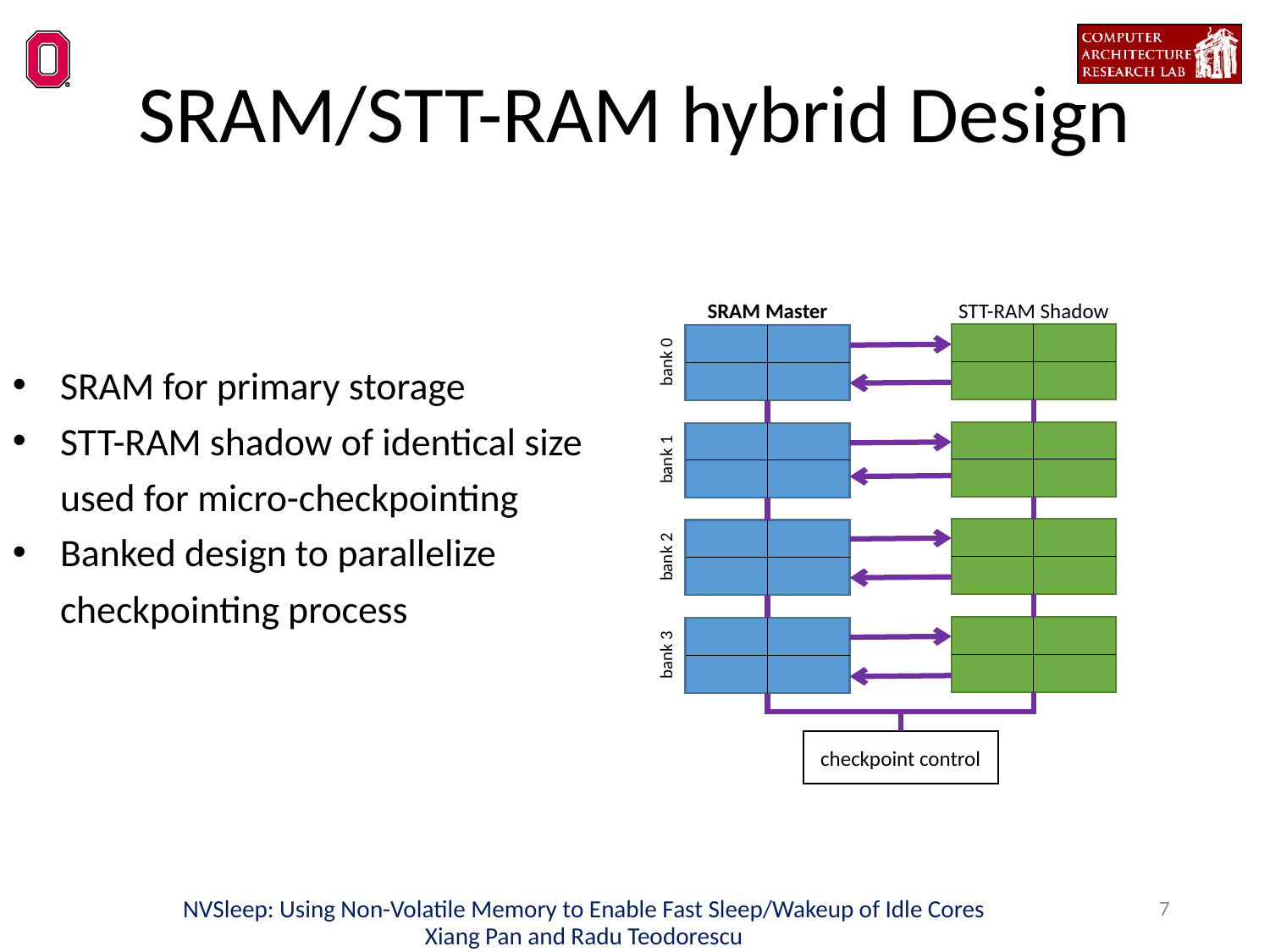

SRAM/STT-RAM hybrid Design
STT-RAM Shadow
SRAM Master

bank 0
SRAM for primary storage
STT-RAM shadow of identical size used for micro-checkpointing
Banked design to parallelize checkpointing process

bank 1

bank 2

bank 3
checkpoint control
7
NVSleep: Using Non-Volatile Memory to Enable Fast Sleep/Wakeup of Idle Cores
Xiang Pan and Radu Teodorescu